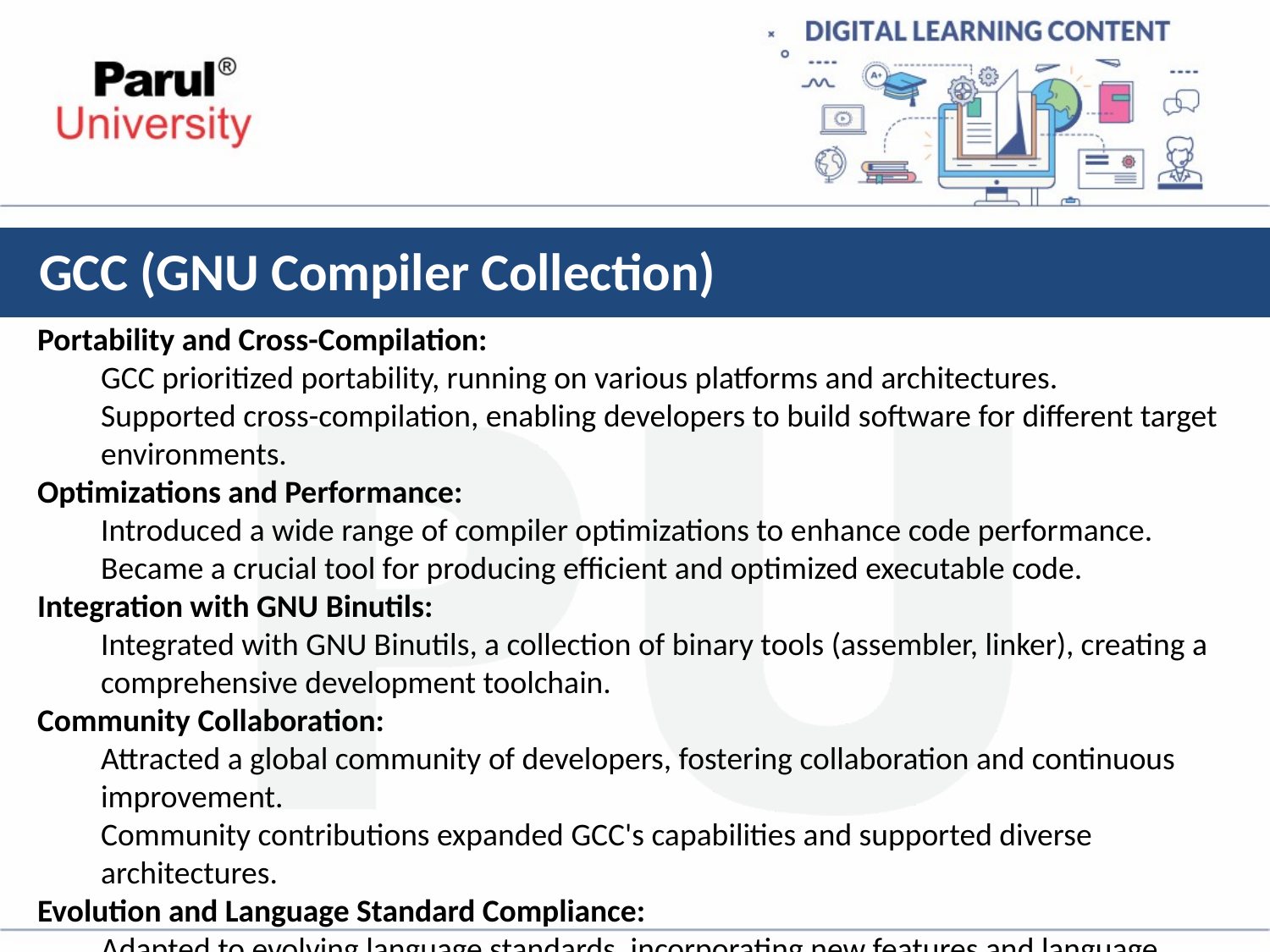

# GCC (GNU Compiler Collection)
Portability and Cross-Compilation:
GCC prioritized portability, running on various platforms and architectures.
Supported cross-compilation, enabling developers to build software for different target environments.
Optimizations and Performance:
Introduced a wide range of compiler optimizations to enhance code performance.
Became a crucial tool for producing efficient and optimized executable code.
Integration with GNU Binutils:
Integrated with GNU Binutils, a collection of binary tools (assembler, linker), creating a comprehensive development toolchain.
Community Collaboration:
Attracted a global community of developers, fostering collaboration and continuous improvement.
Community contributions expanded GCC's capabilities and supported diverse architectures.
Evolution and Language Standard Compliance:
Adapted to evolving language standards, incorporating new features and language extensions.
Maintained compliance with industry standards for each supported programming language.